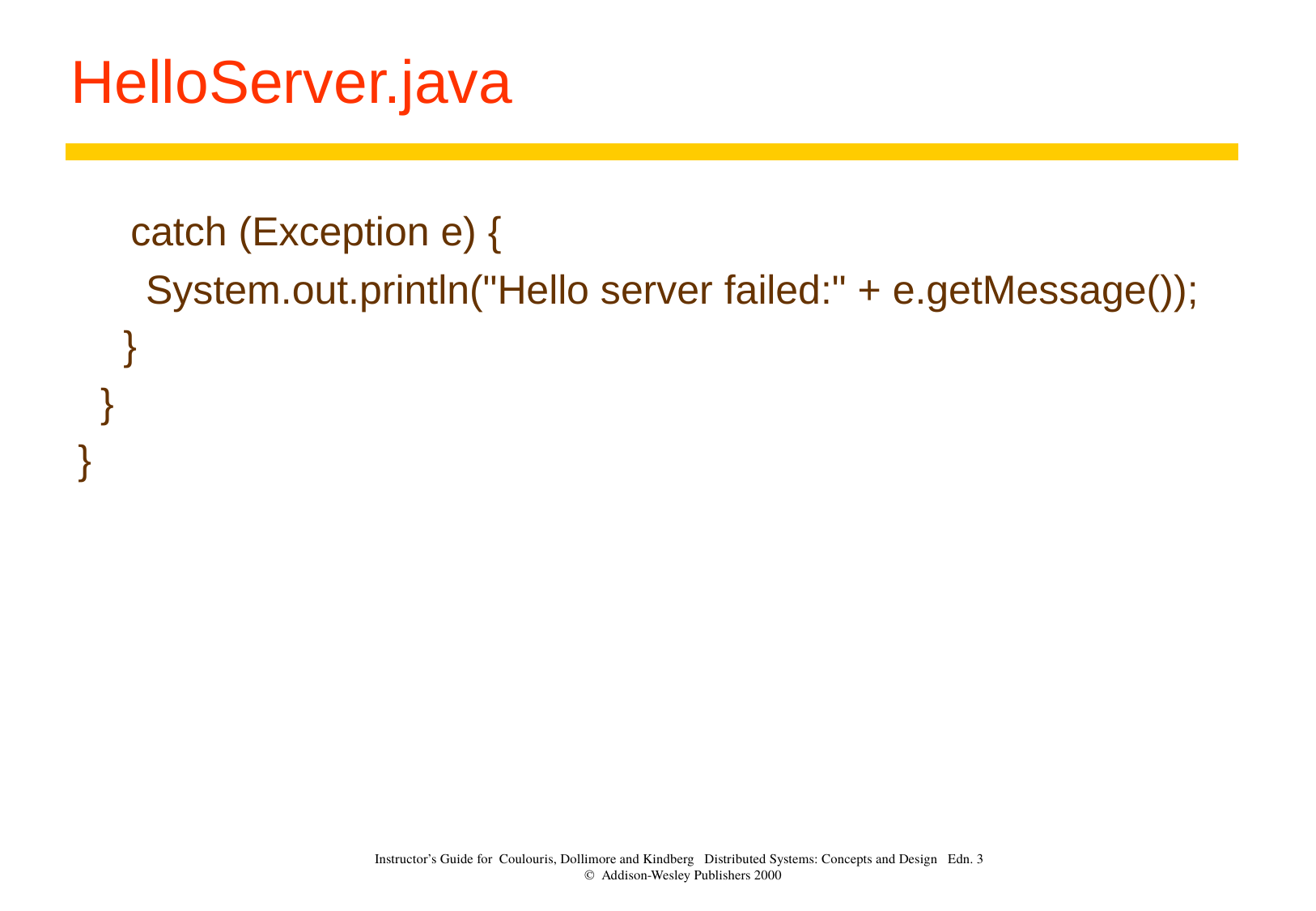

# HelloServer.java
    catch (Exception e) {
      System.out.println("Hello server failed:" + e.getMessage());
    }
  }
}
Instructor’s Guide for  Coulouris, Dollimore and Kindberg   Distributed Systems: Concepts and Design   Edn. 3
©  Addison-Wesley Publishers 2000